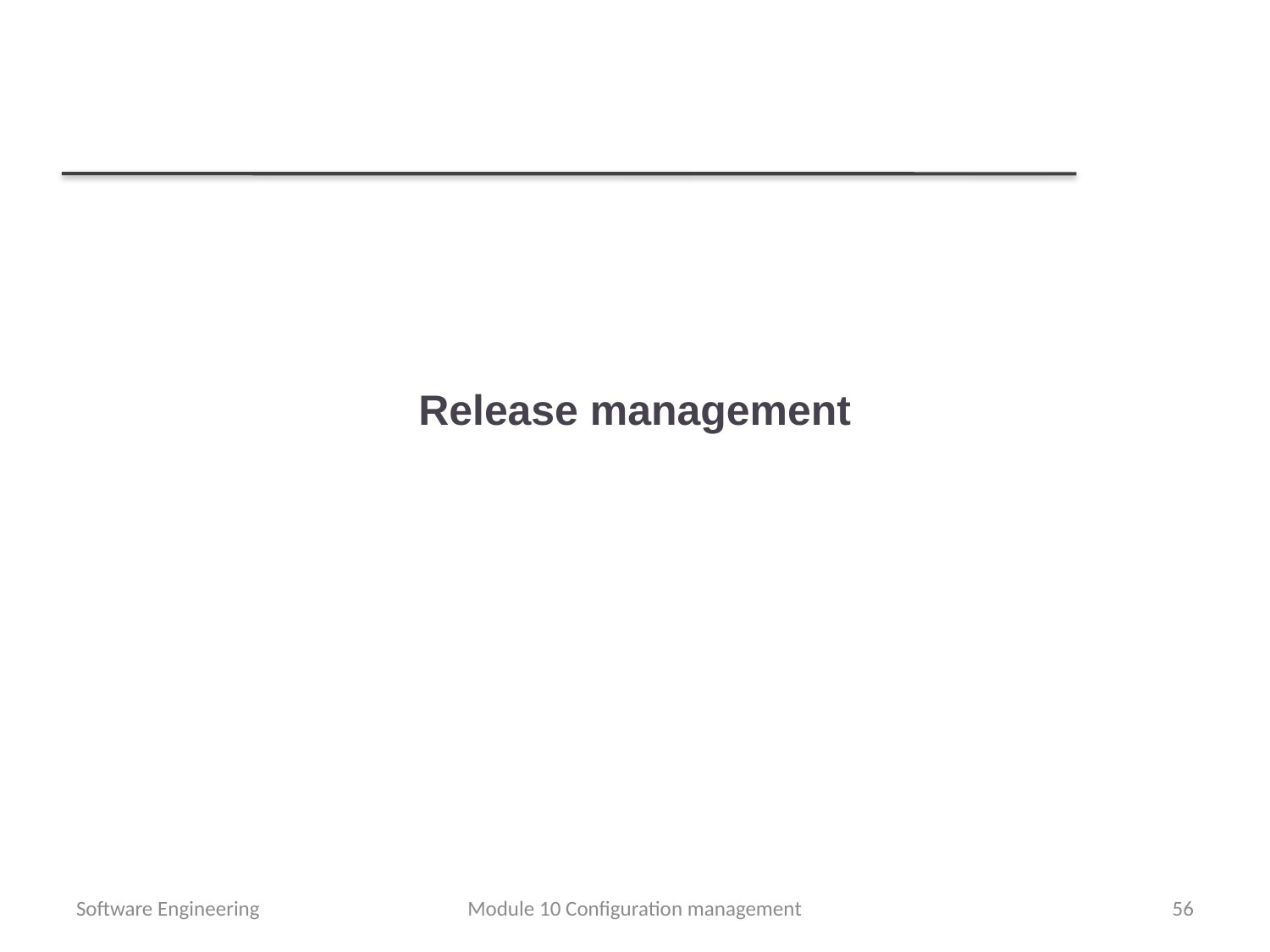

# Release management
Software Engineering
Module 10 Configuration management
56